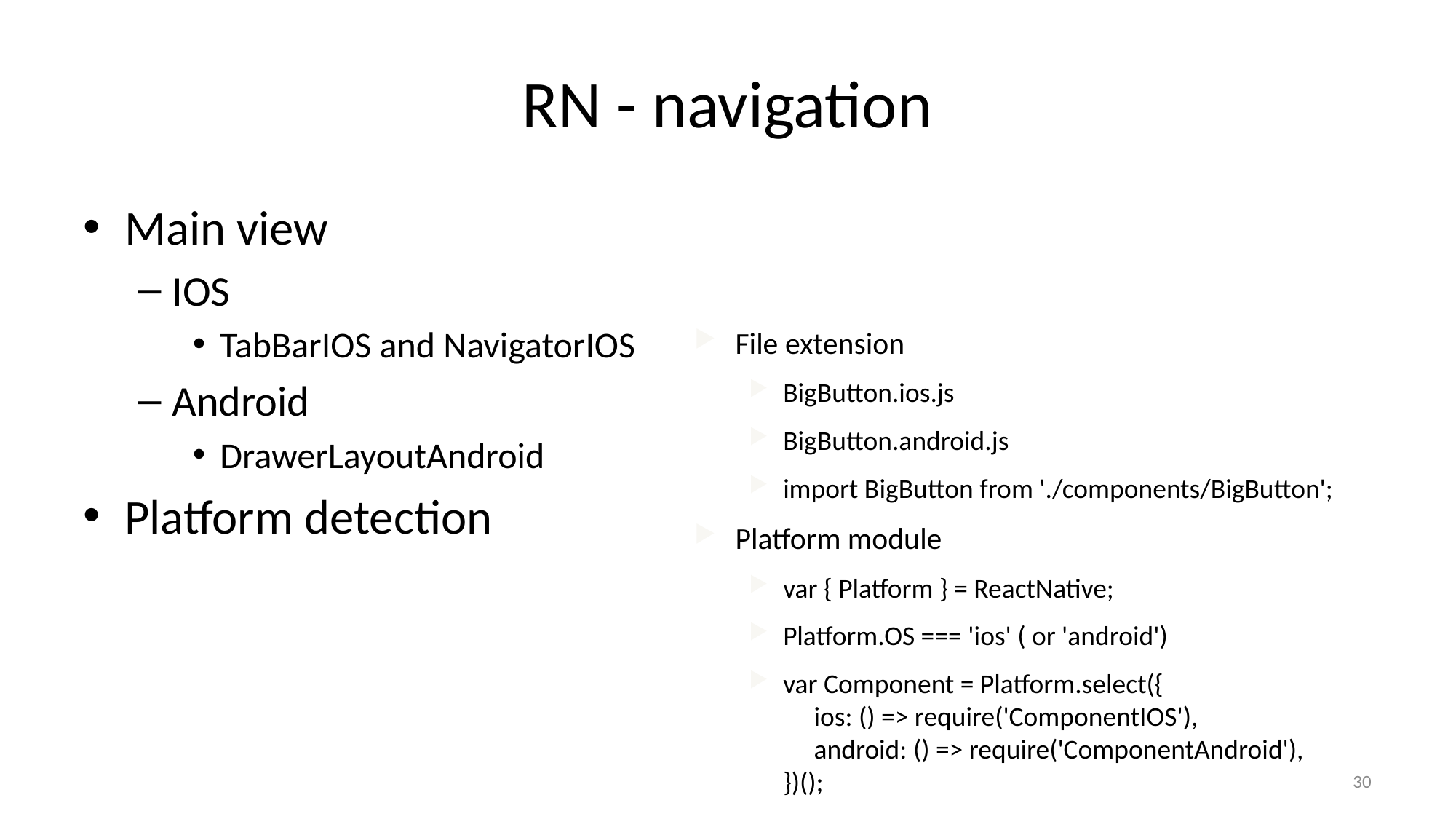

# RN - navigation
Main view
IOS
TabBarIOS and NavigatorIOS
Android
DrawerLayoutAndroid
Platform detection

File extension
BigButton.ios.js
BigButton.android.js
import BigButton from './components/BigButton';
Platform module
var { Platform } = ReactNative;
Platform.OS === 'ios' ( or 'android')
var Component = Platform.select({
     ios: () => require('ComponentIOS'),
     android: () => require('ComponentAndroid'),
})();
30